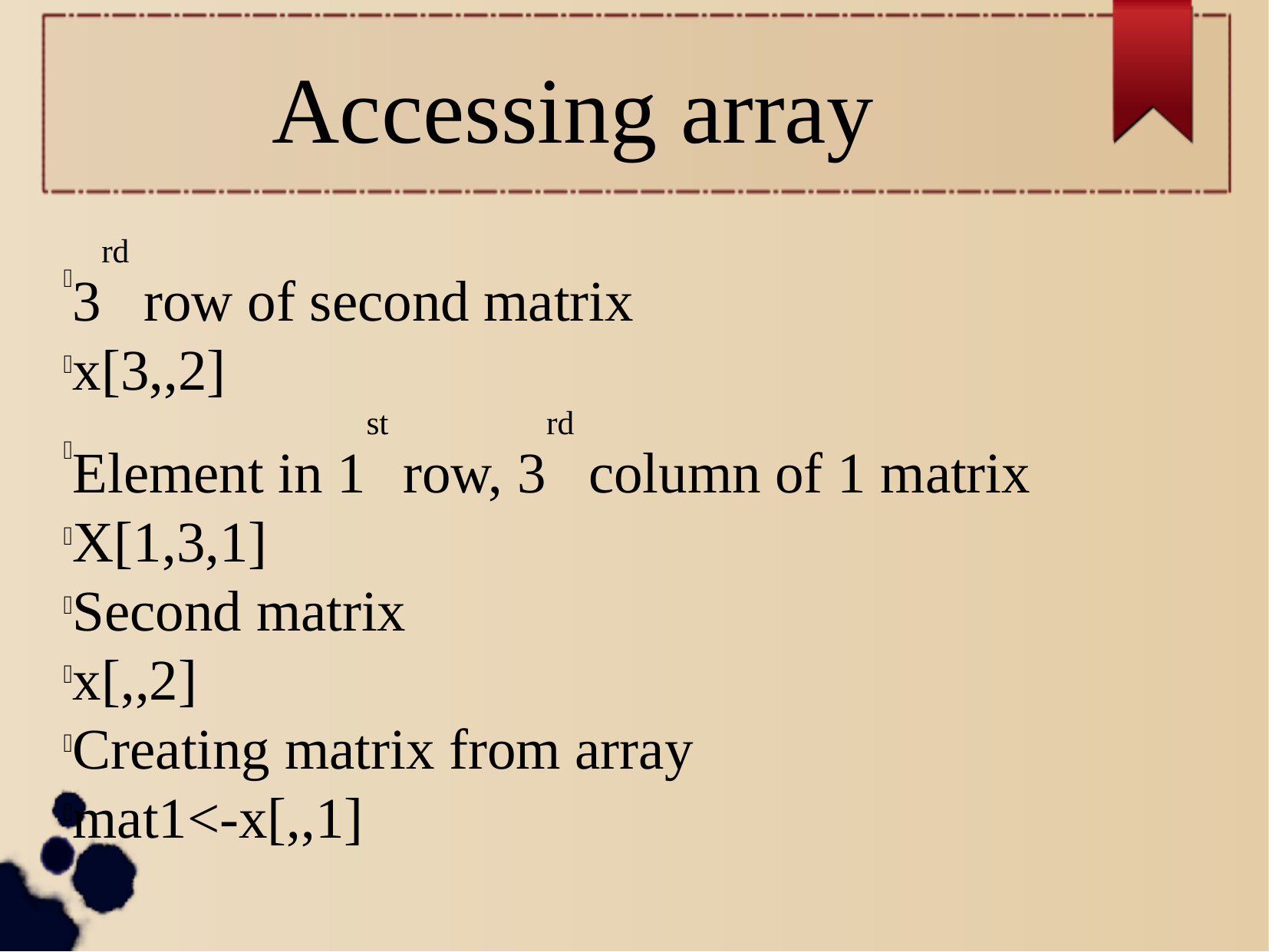

Accessing array
3rd row of second matrix
x[3,,2]
Element in 1st row, 3rd column of 1 matrix
X[1,3,1]
Second matrix
x[,,2]
Creating matrix from array
mat1<-x[,,1]